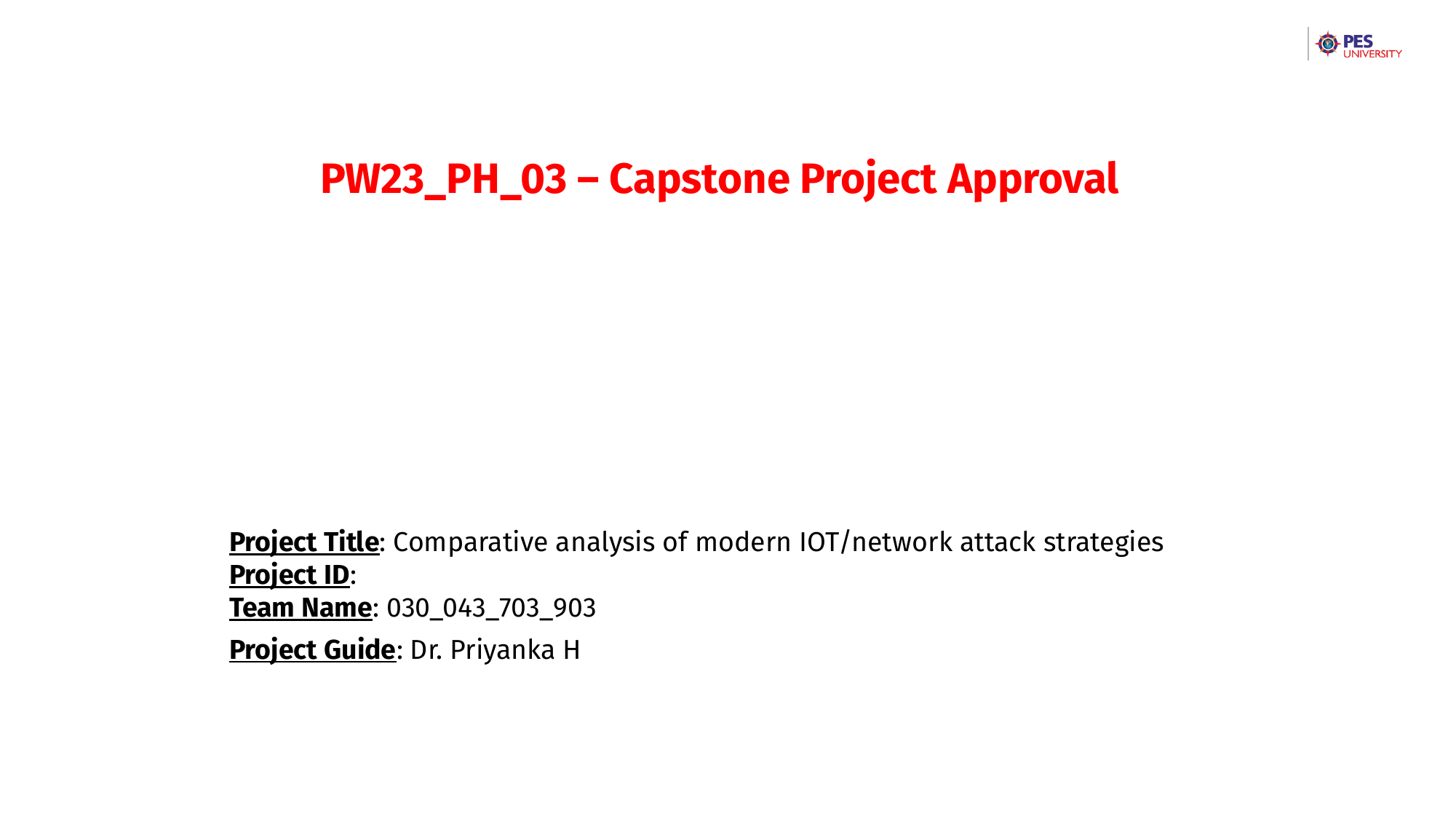

PW23_PH_03 – Capstone Project Approval

Project Title: Comparative analysis of modern IOT/network attack strategies
Project ID:
Team Name: 030_043_703_903
Project Guide: Dr. Priyanka H